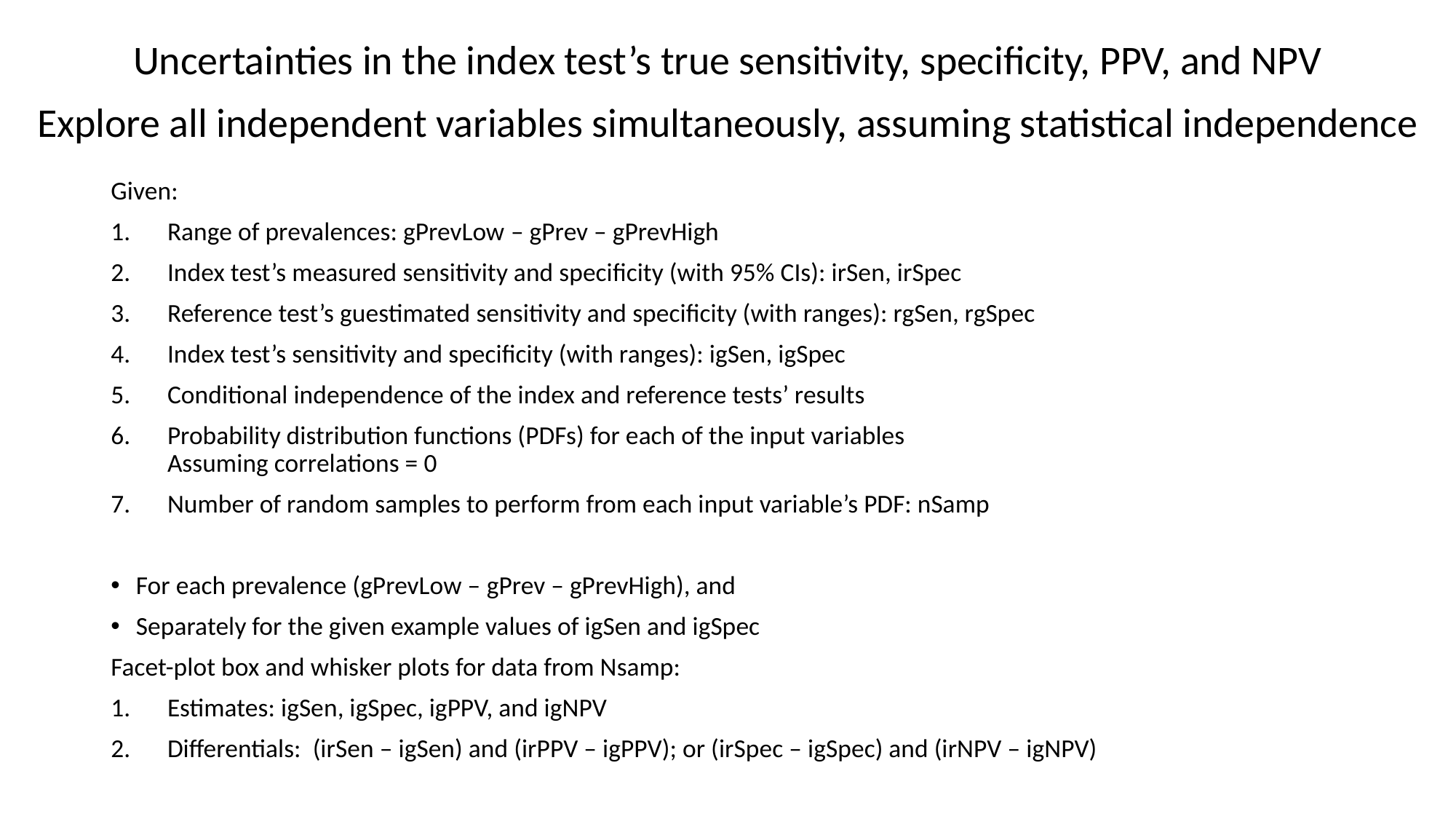

# Uncertainties in the index test’s true sensitivity, specificity, PPV, and NPV Explore all independent variables simultaneously, assuming statistical independence
Given:
Range of prevalences: gPrevLow – gPrev – gPrevHigh
Index test’s measured sensitivity and specificity (with 95% CIs): irSen, irSpec
Reference test’s guestimated sensitivity and specificity (with ranges): rgSen, rgSpec
Index test’s sensitivity and specificity (with ranges): igSen, igSpec
Conditional independence of the index and reference tests’ results
Probability distribution functions (PDFs) for each of the input variables
Assuming correlations = 0
Number of random samples to perform from each input variable’s PDF: nSamp

For each prevalence (gPrevLow – gPrev – gPrevHigh), and
Separately for the given example values of igSen and igSpec
Facet-plot box and whisker plots for data from Nsamp:
Estimates: igSen, igSpec, igPPV, and igNPV
Differentials:  (irSen – igSen) and (irPPV – igPPV); or (irSpec – igSpec) and (irNPV – igNPV)